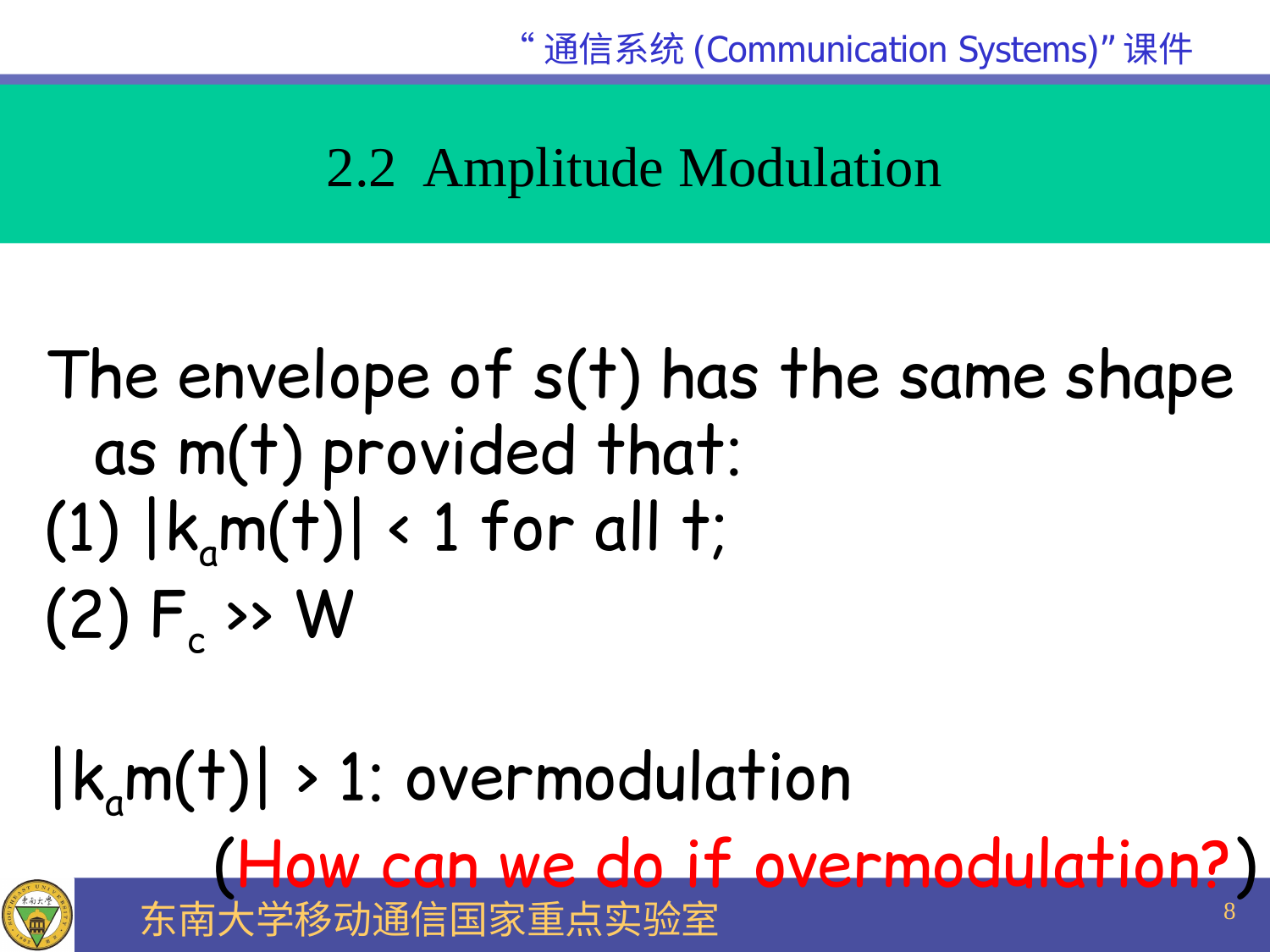

2.2  Amplitude Modulation
The envelope of s(t) has the same shape as m(t) provided that:
(1) |kam(t)| < 1 for all t;
(2) Fc >> W

|kam(t)| > 1: overmodulation
(How can we do if overmodulation?)
8